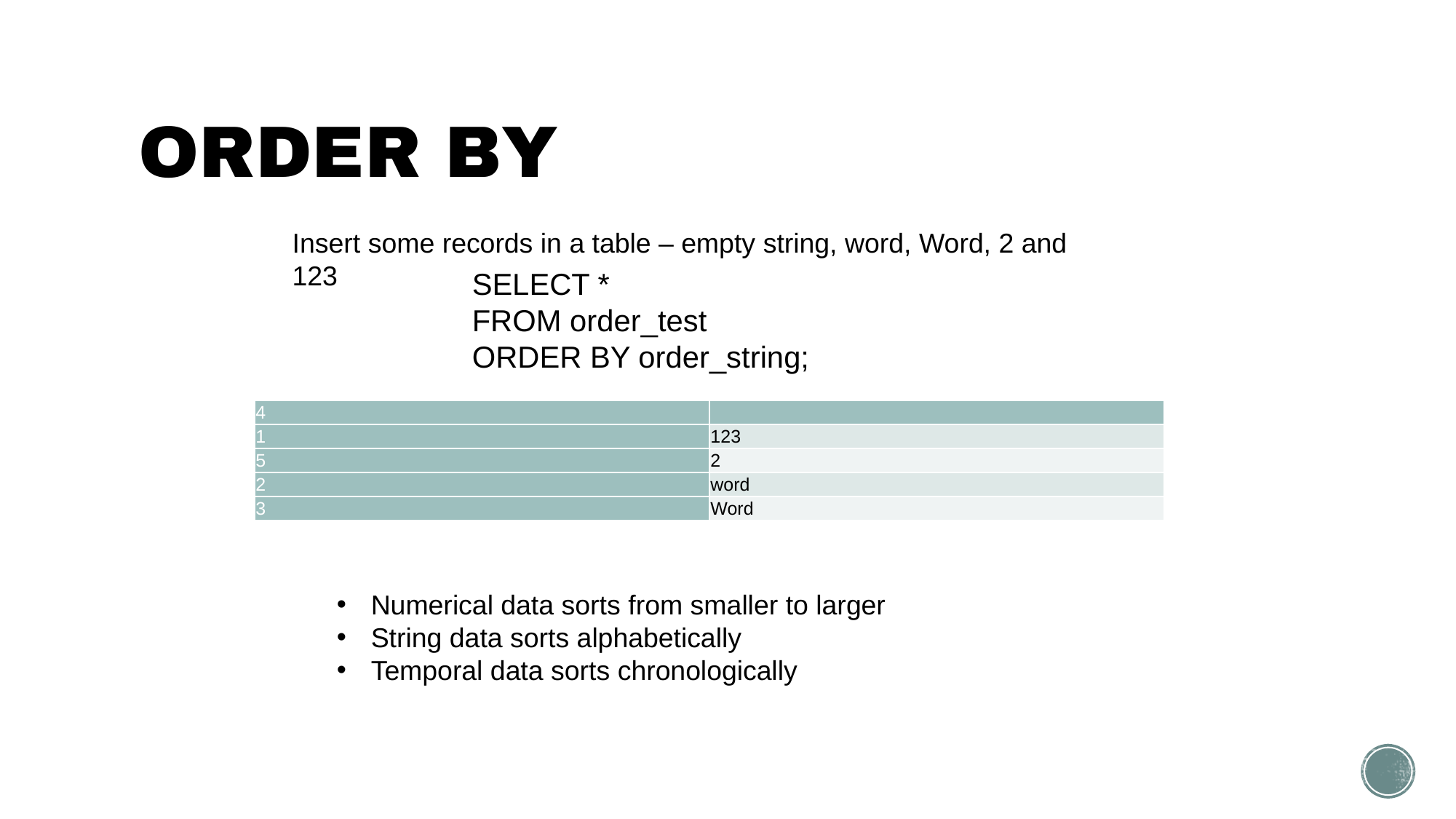

# ORDER BY
Insert some records in a table – empty string, word, Word, 2 and 123

SELECT *
FROM order_test
ORDER BY order_string;
| 4 |  |
| --- | --- |
| 1 | 123 |
| 5 | 2 |
| 2 | word |
| 3 | Word |
Numerical data sorts from smaller to larger
String data sorts alphabetically
Temporal data sorts chronologically